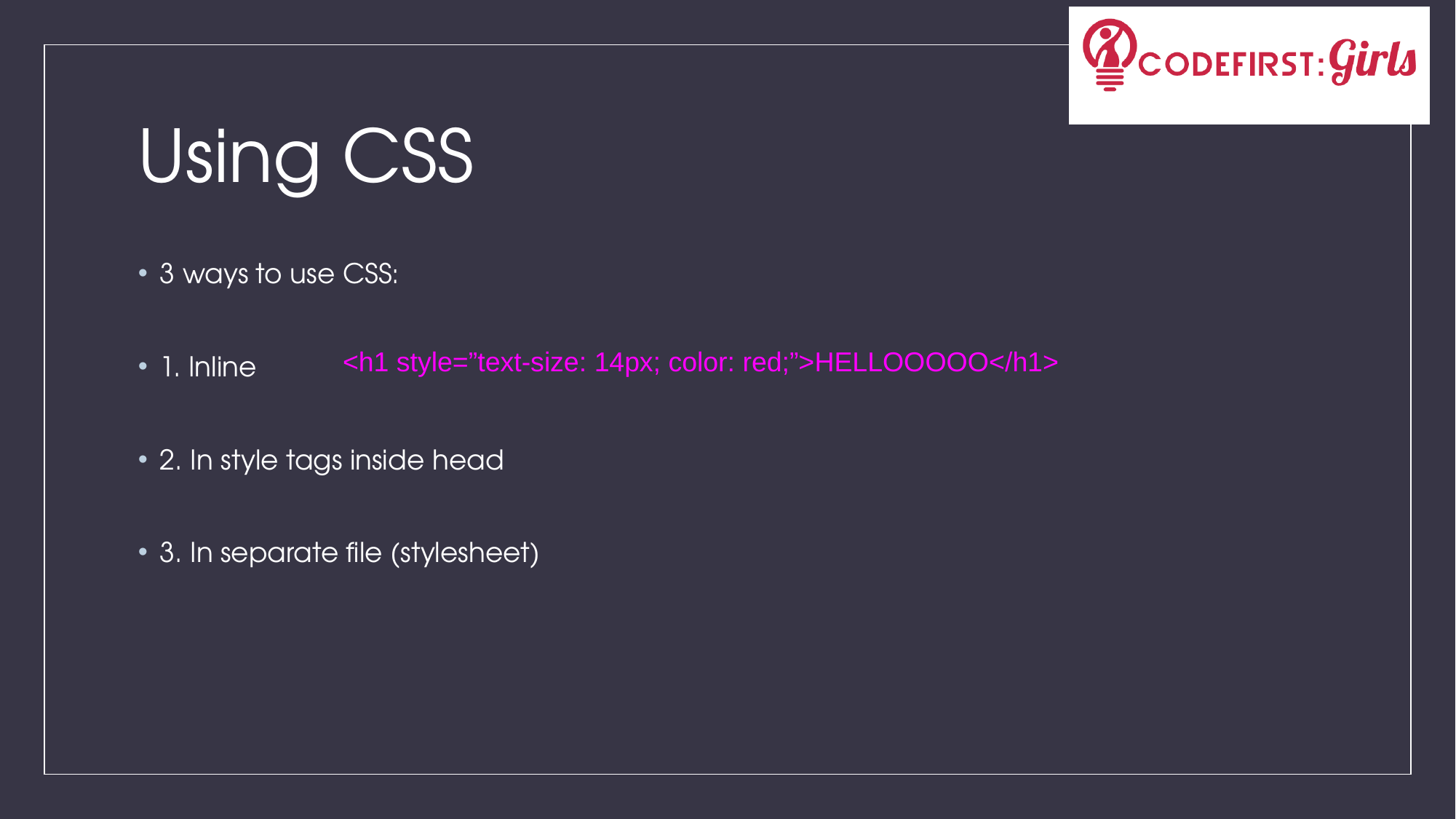

# Using CSS
3 ways to use CSS:

1. Inline

2. In style tags inside head

3. In separate file (stylesheet)
<h1 style=”text-size: 14px; color: red;”>HELLOOOOO</h1>